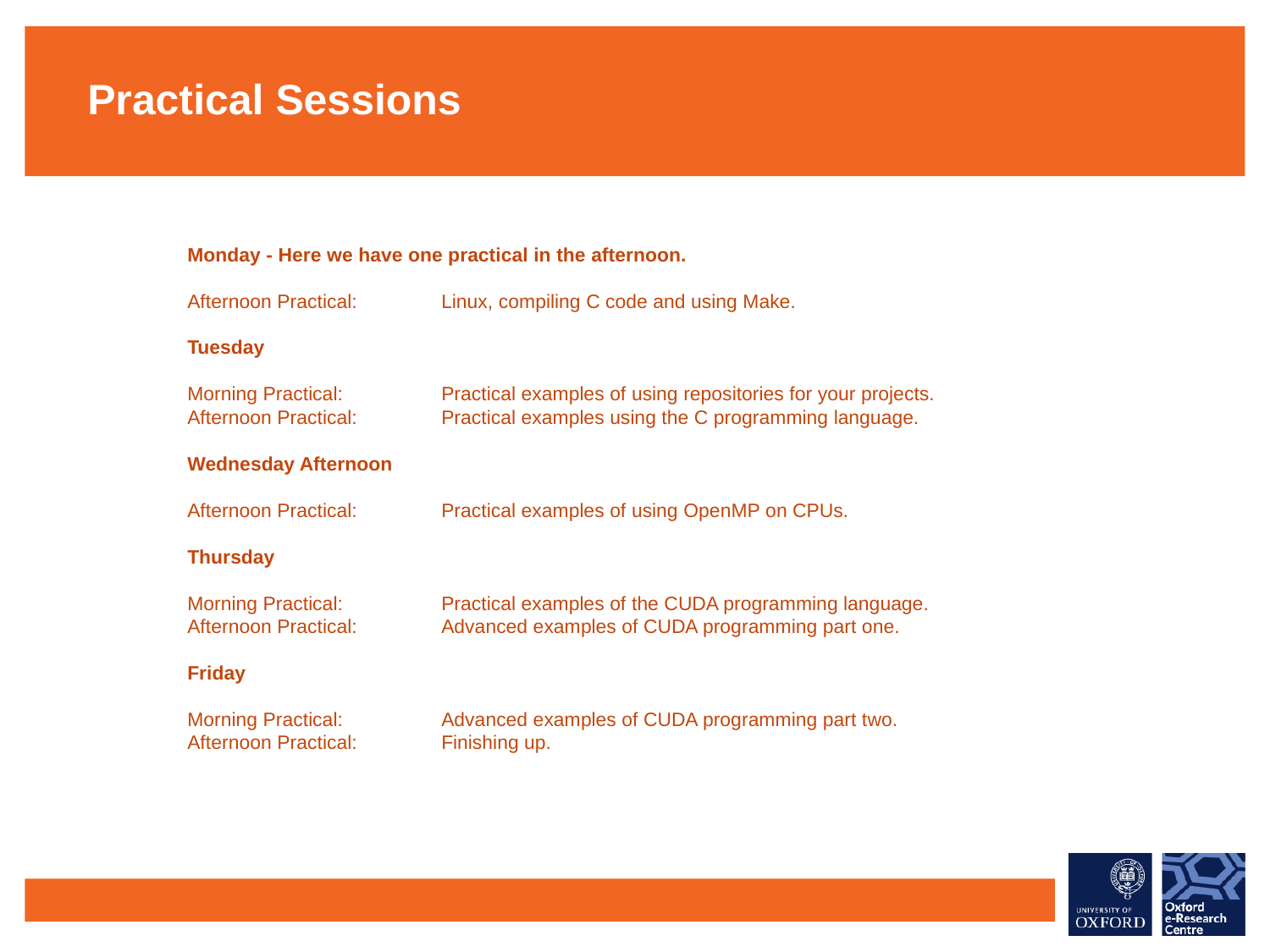

Practical Sessions
Monday - Here we have one practical in the afternoon.

Afternoon Practical:	Linux, compiling C code and using Make.

Tuesday

Morning Practical:	Practical examples of using repositories for your projects.
Afternoon Practical:	Practical examples using the C programming language.

Wednesday Afternoon

Afternoon Practical:	Practical examples of using OpenMP on CPUs.

Thursday

Morning Practical:	Practical examples of the CUDA programming language.
Afternoon Practical:	Advanced examples of CUDA programming part one.

Friday

Morning Practical:	Advanced examples of CUDA programming part two.
Afternoon Practical:	Finishing up.